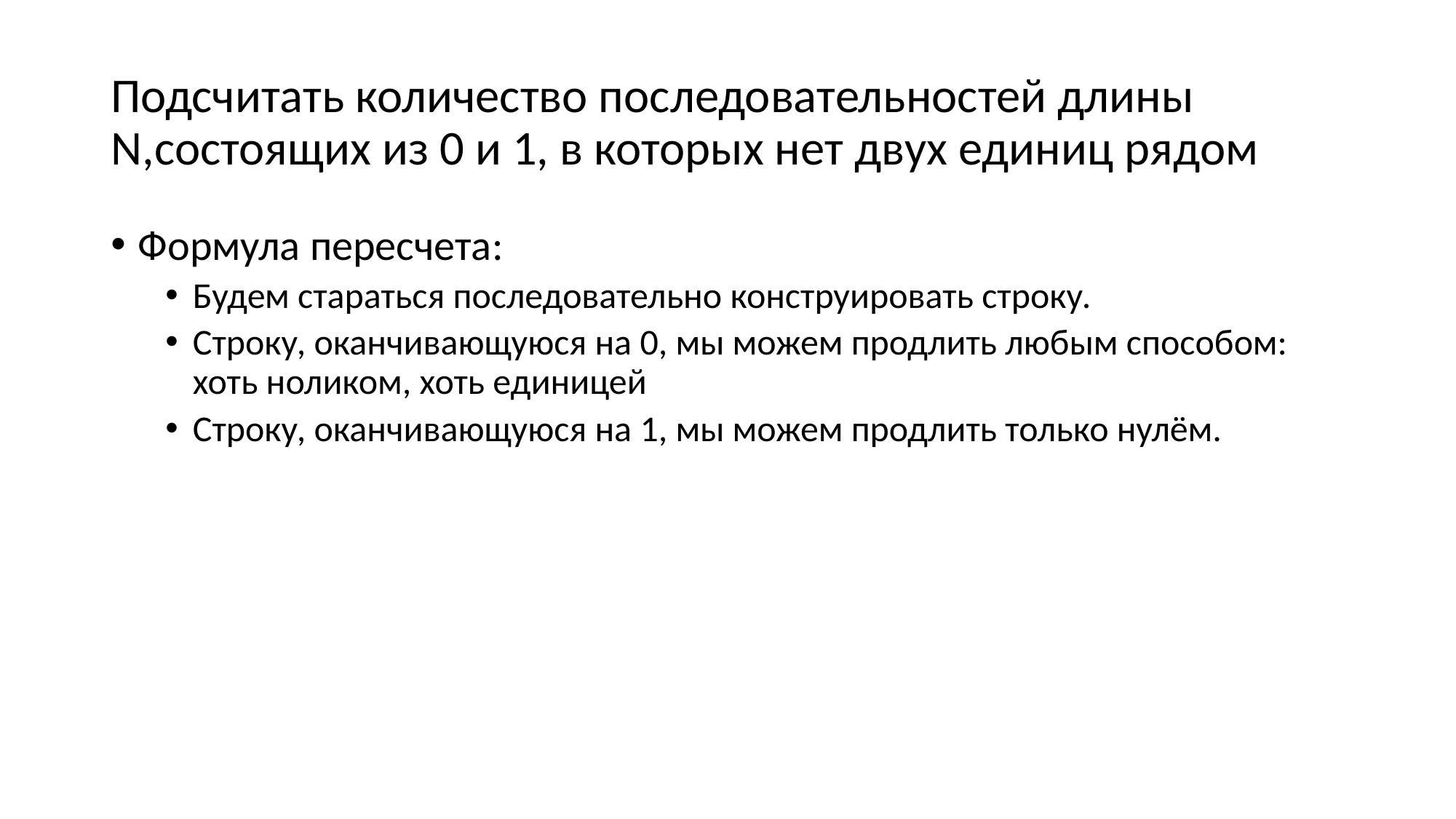

# Подсчитать количество последовательностей длины N,состоящих из 0 и 1, в которых нет двух единиц рядом
Формула пересчета:
Будем стараться последовательно конструировать строку.
Строку, оканчивающуюся на 0, мы можем продлить любым способом: хоть ноликом, хоть единицей
Строку, оканчивающуюся на 1, мы можем продлить только нулём.